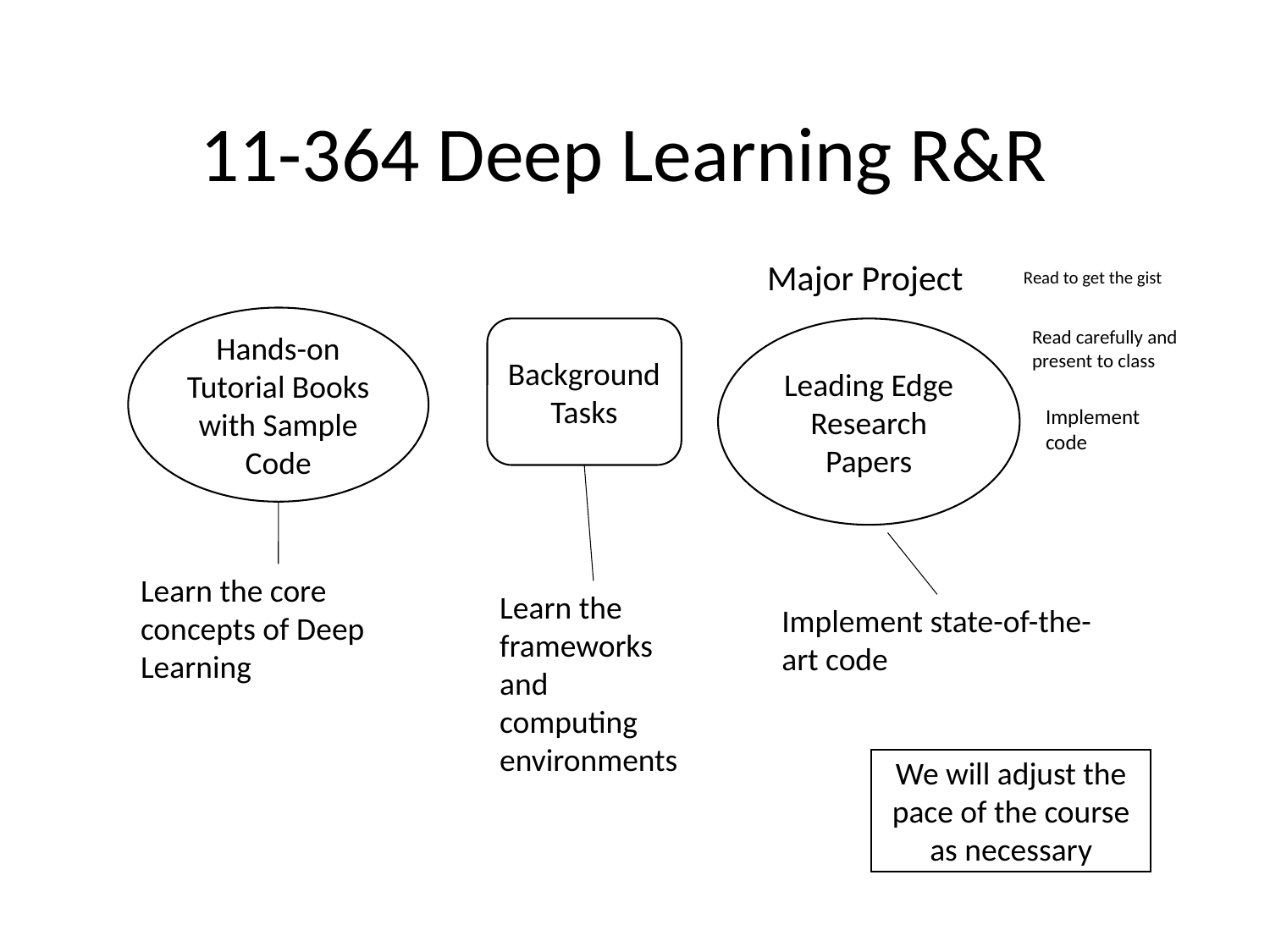

# 11-364 Deep Learning R&R
Major Project
Read to get the gist
Hands-on Tutorial Books with Sample Code
Background Tasks
Leading Edge Research Papers
Read carefully and present to class
Implement code
Learn the core concepts of Deep Learning
Learn the frameworks and computing environments
Implement state-of-the-art code
We will adjust the pace of the course as necessary